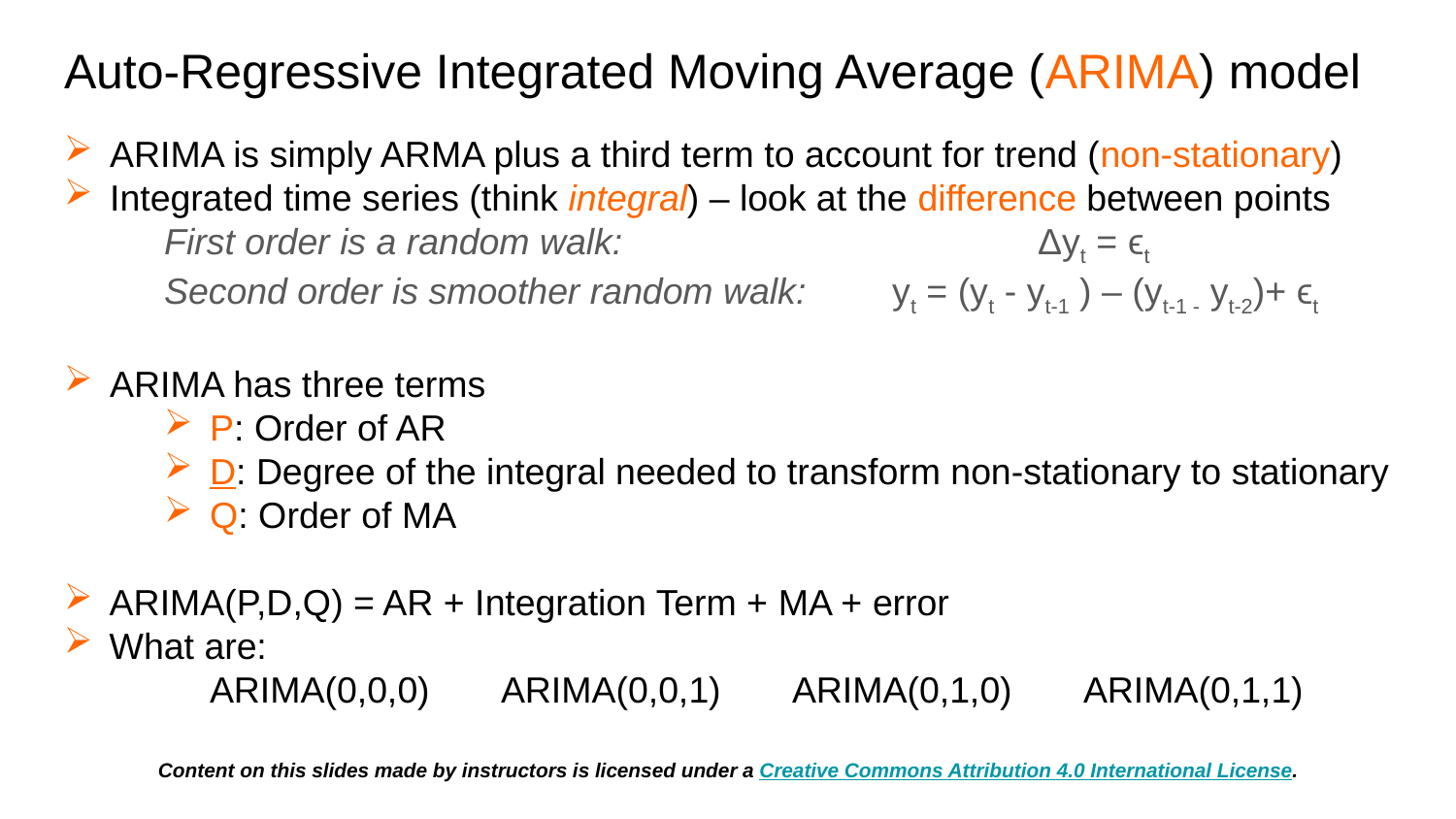

# Auto-Regressive Integrated Moving Average (ARIMA) model
ARIMA is simply ARMA plus a third term to account for trend (non-stationary)
Integrated time series (think integral) – look at the difference between points
First order is a random walk: 			Δyt = ϵt
Second order is smoother random walk: 	yt = (yt - yt-1 ) – (yt-1 - yt-2)+ ϵt

ARIMA has three terms
P: Order of AR
D: Degree of the integral needed to transform non-stationary to stationary
Q: Order of MA

ARIMA(P,D,Q) = AR + Integration Term + MA + error
What are:
ARIMA(0,0,0)	ARIMA(0,0,1)	ARIMA(0,1,0)	ARIMA(0,1,1)